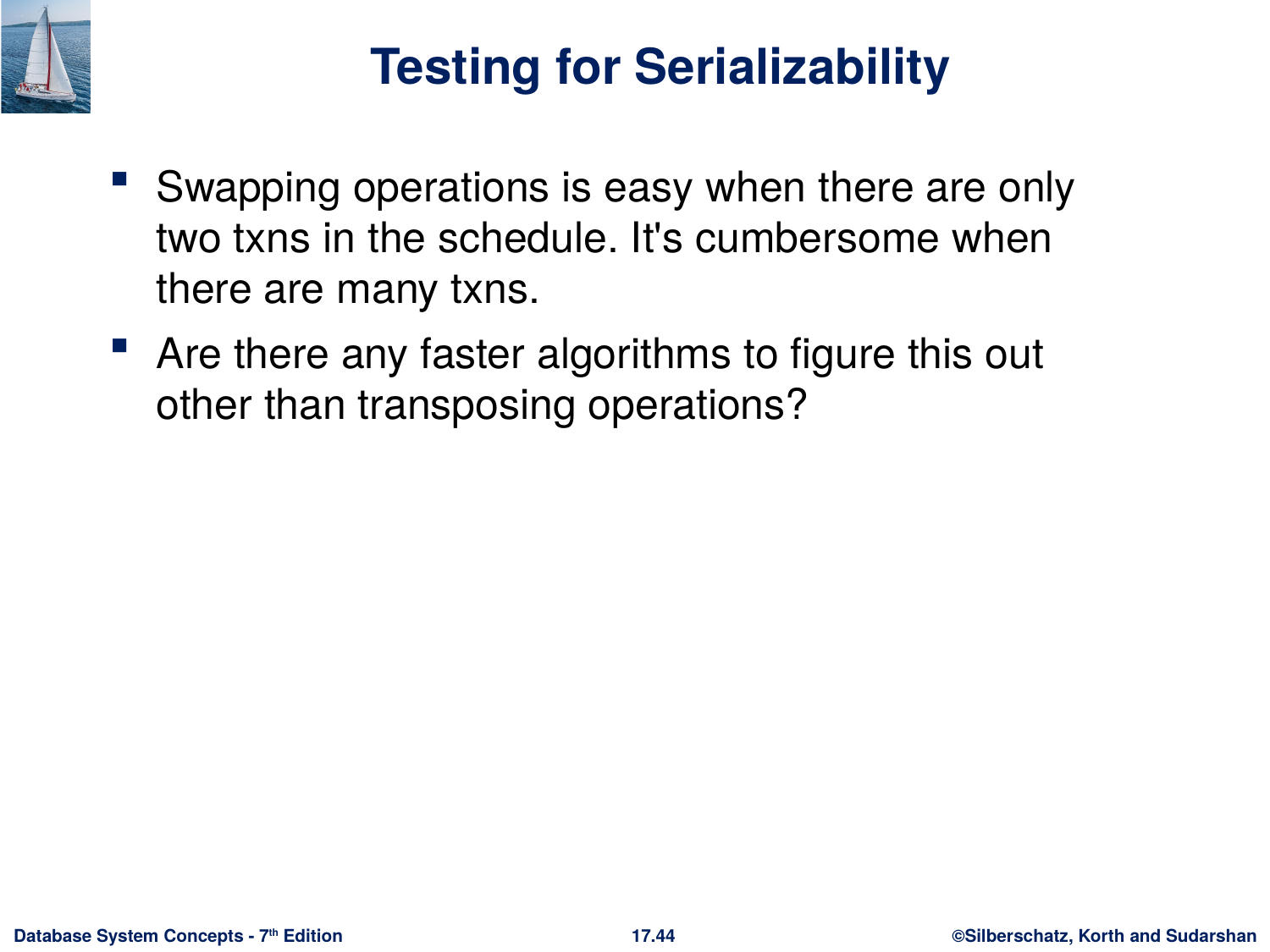

# Testing for Serializability
Swapping operations is easy when there are only two txns in the schedule. It's cumbersome when there are many txns.
Are there any faster algorithms to figure this out other than transposing operations?